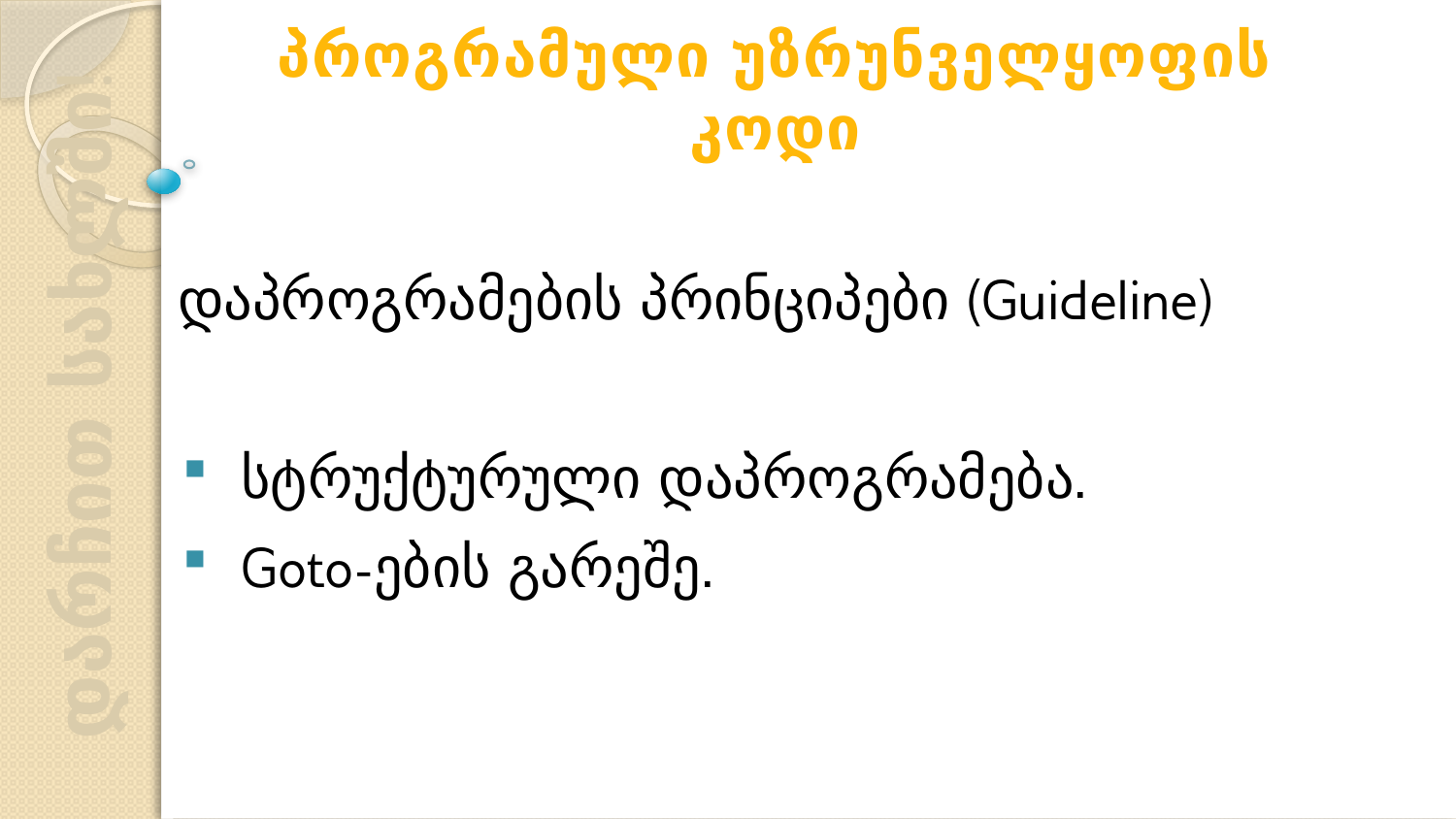

პროგრამული უზრუნველყოფის კოდი
დაპროგრამების პრინციპები (Guideline)

სტრუქტურული დაპროგრამება.
Goto-ების გარეშე.

დარჩით სახლში!